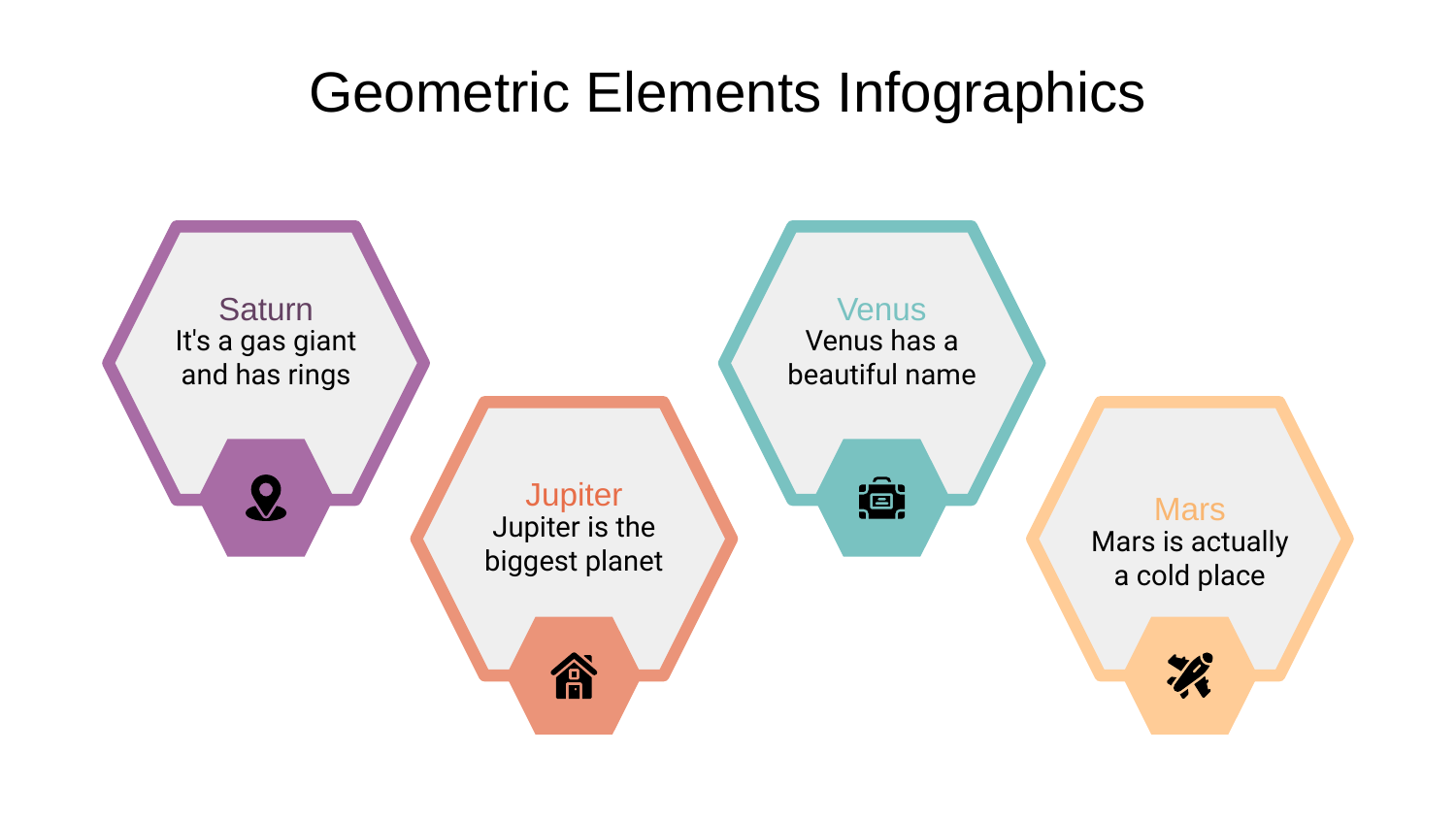

# Geometric Elements Infographics

Saturn
It's a gas giant and has rings
Venus
Venus has a beautiful name

Jupiter
Jupiter is the biggest planet

Mars
Mars is actually a cold place